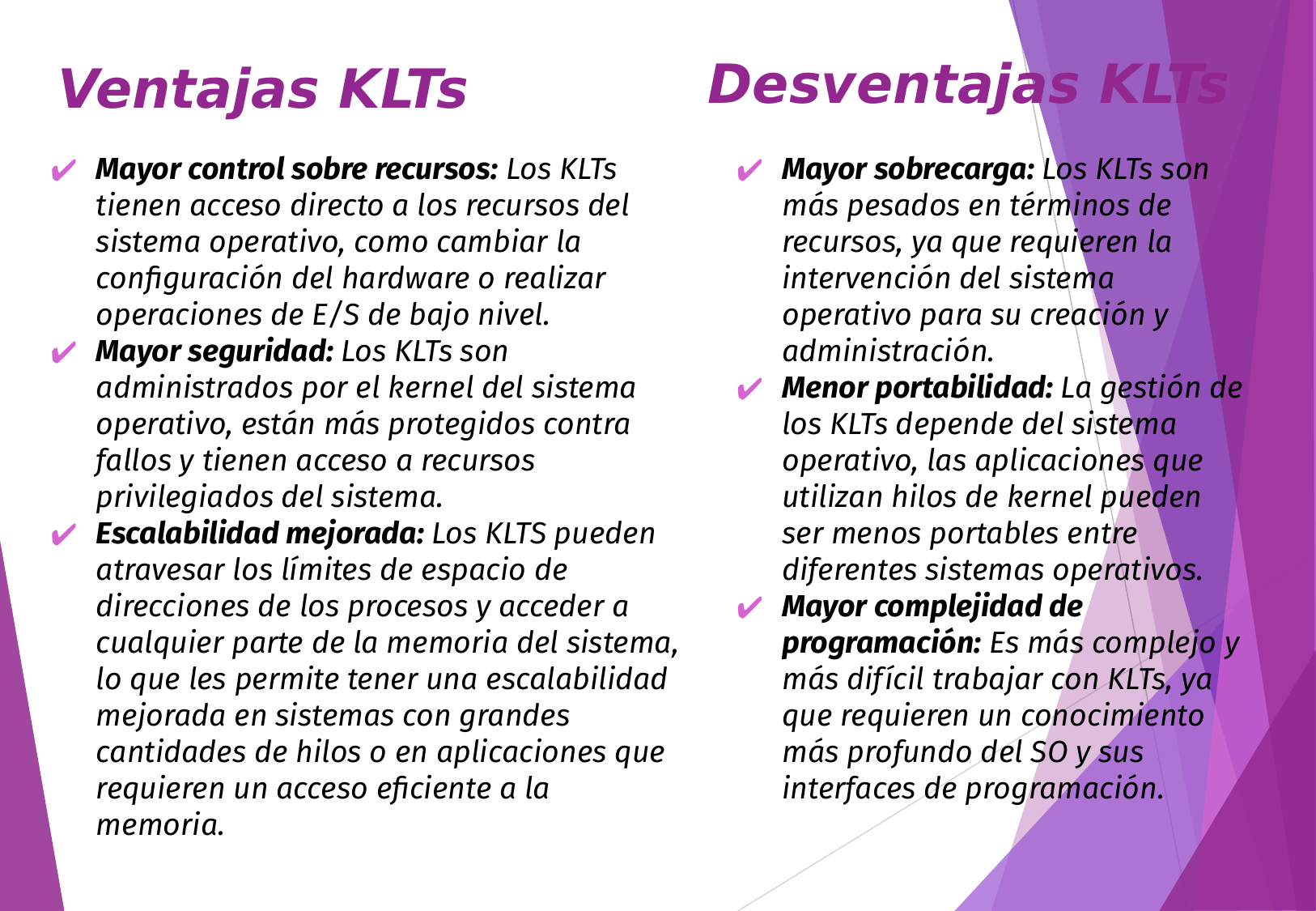

Ventajas KLTs
Desventajas KLTs
Mayor control sobre recursos: Los KLTs tienen acceso directo a los recursos del sistema operativo, como cambiar la configuración del hardware o realizar operaciones de E/S de bajo nivel.
Mayor seguridad: Los KLTs son administrados por el kernel del sistema operativo, están más protegidos contra fallos y tienen acceso a recursos privilegiados del sistema.
Escalabilidad mejorada: Los KLTS pueden atravesar los límites de espacio de direcciones de los procesos y acceder a cualquier parte de la memoria del sistema, lo que les permite tener una escalabilidad mejorada en sistemas con grandes cantidades de hilos o en aplicaciones que requieren un acceso eficiente a la memoria.
Mayor sobrecarga: Los KLTs son más pesados en términos de recursos, ya que requieren la intervención del sistema operativo para su creación y administración.
Menor portabilidad: La gestión de los KLTs depende del sistema operativo, las aplicaciones que utilizan hilos de kernel pueden ser menos portables entre diferentes sistemas operativos.
Mayor complejidad de programación: Es más complejo y más difícil trabajar con KLTs, ya que requieren un conocimiento más profundo del SO y sus interfaces de programación.